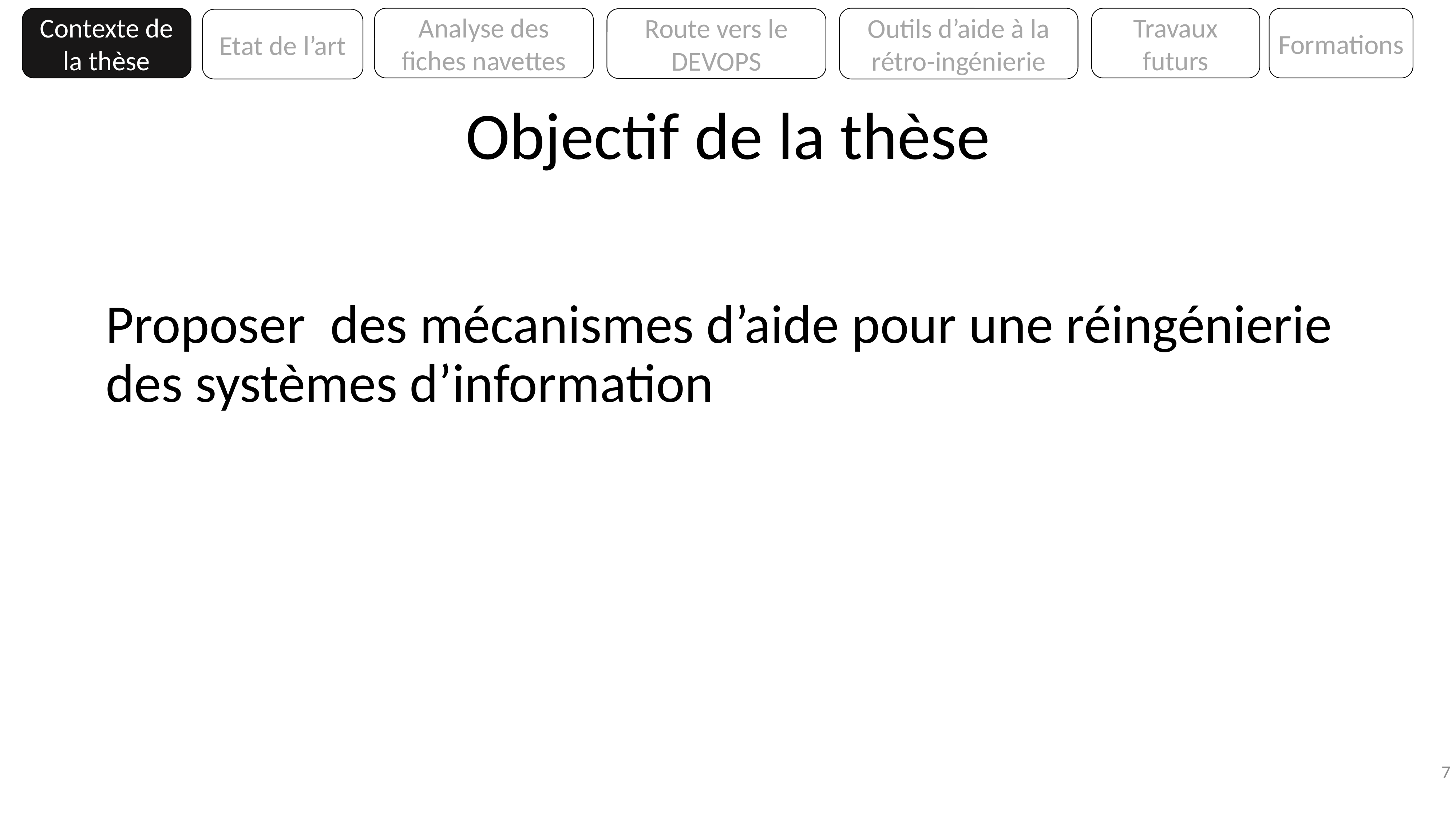

Contexte de la thèse
Analyse des fiches navettes
Outils d’aide à la rétro-ingénierie
Travaux futurs
Formations
Route vers le DEVOPS
Etat de l’art
# Objectif de la thèse

Proposer  des mécanismes d’aide pour une réingénierie des systèmes d’information
7